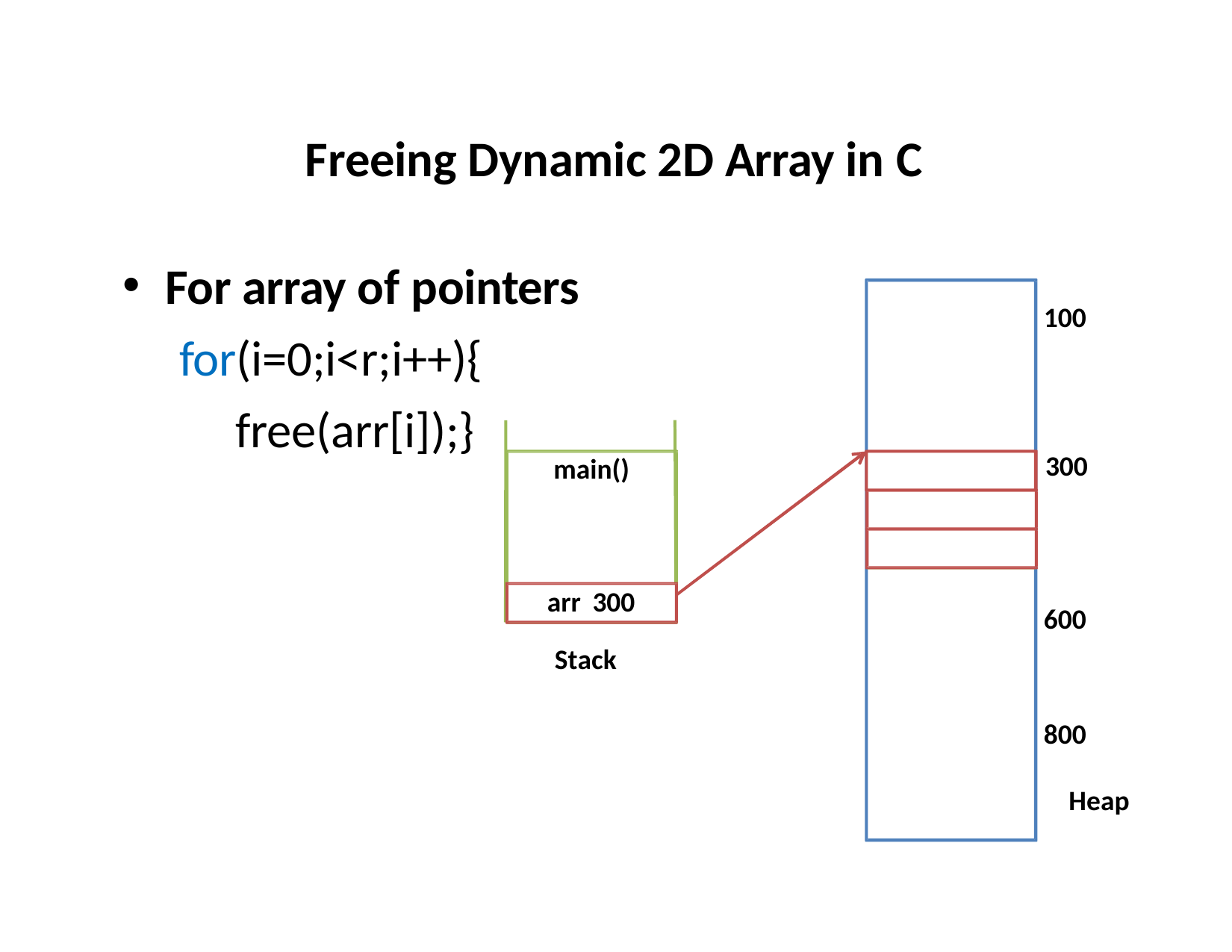

# Freeing Dynamic 2D Array in C
For array of pointers
for(i=0;i<r;i++){

100
free(arr[i]);}

300
main()

arr 300
600
Stack
800
Heap